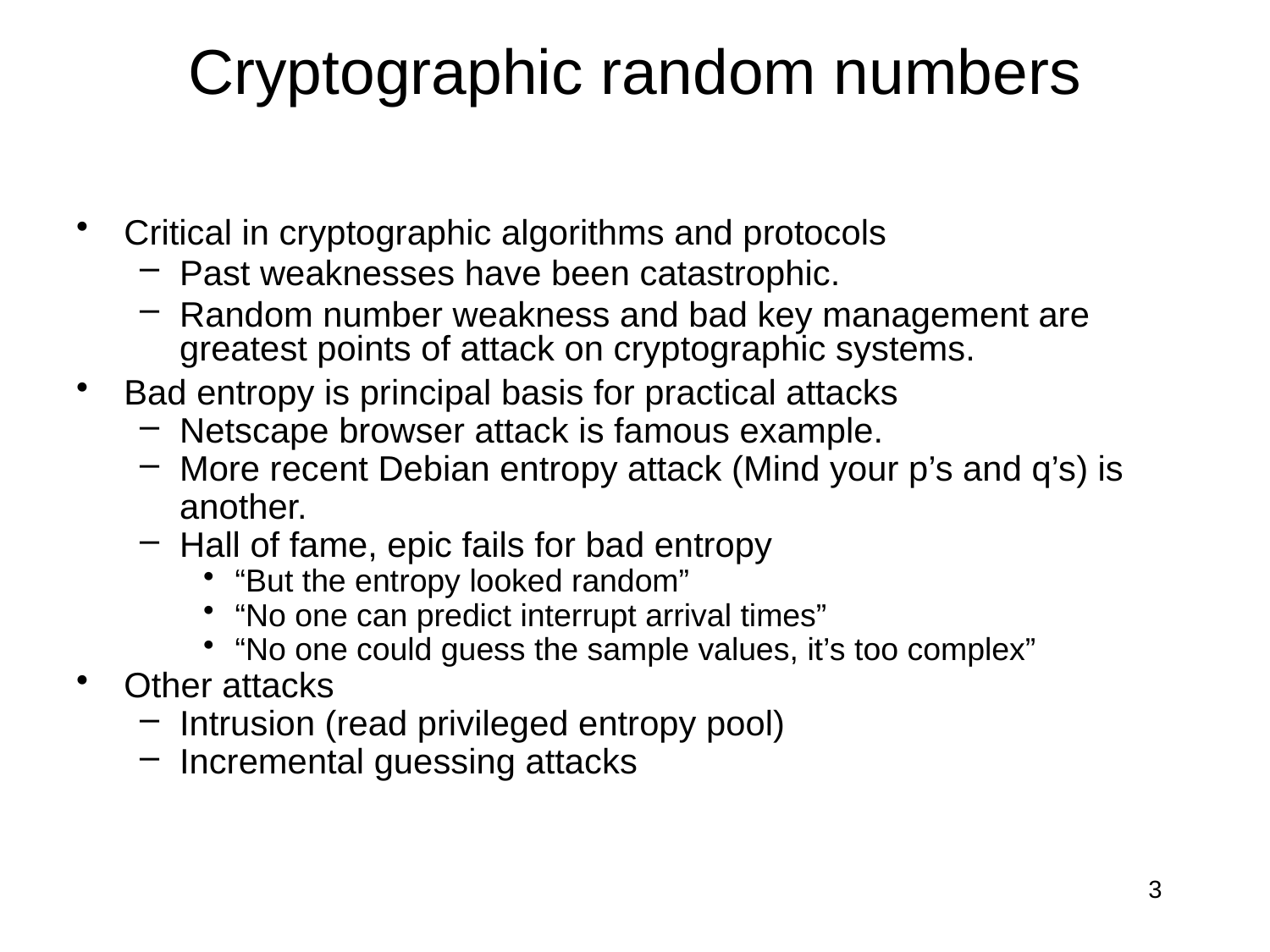

# Cryptographic random numbers
Critical in cryptographic algorithms and protocols
Past weaknesses have been catastrophic.
Random number weakness and bad key management are greatest points of attack on cryptographic systems.
Bad entropy is principal basis for practical attacks
Netscape browser attack is famous example.
More recent Debian entropy attack (Mind your p’s and q’s) is another.
Hall of fame, epic fails for bad entropy
“But the entropy looked random”
“No one can predict interrupt arrival times”
“No one could guess the sample values, it’s too complex”
Other attacks
Intrusion (read privileged entropy pool)
Incremental guessing attacks

3